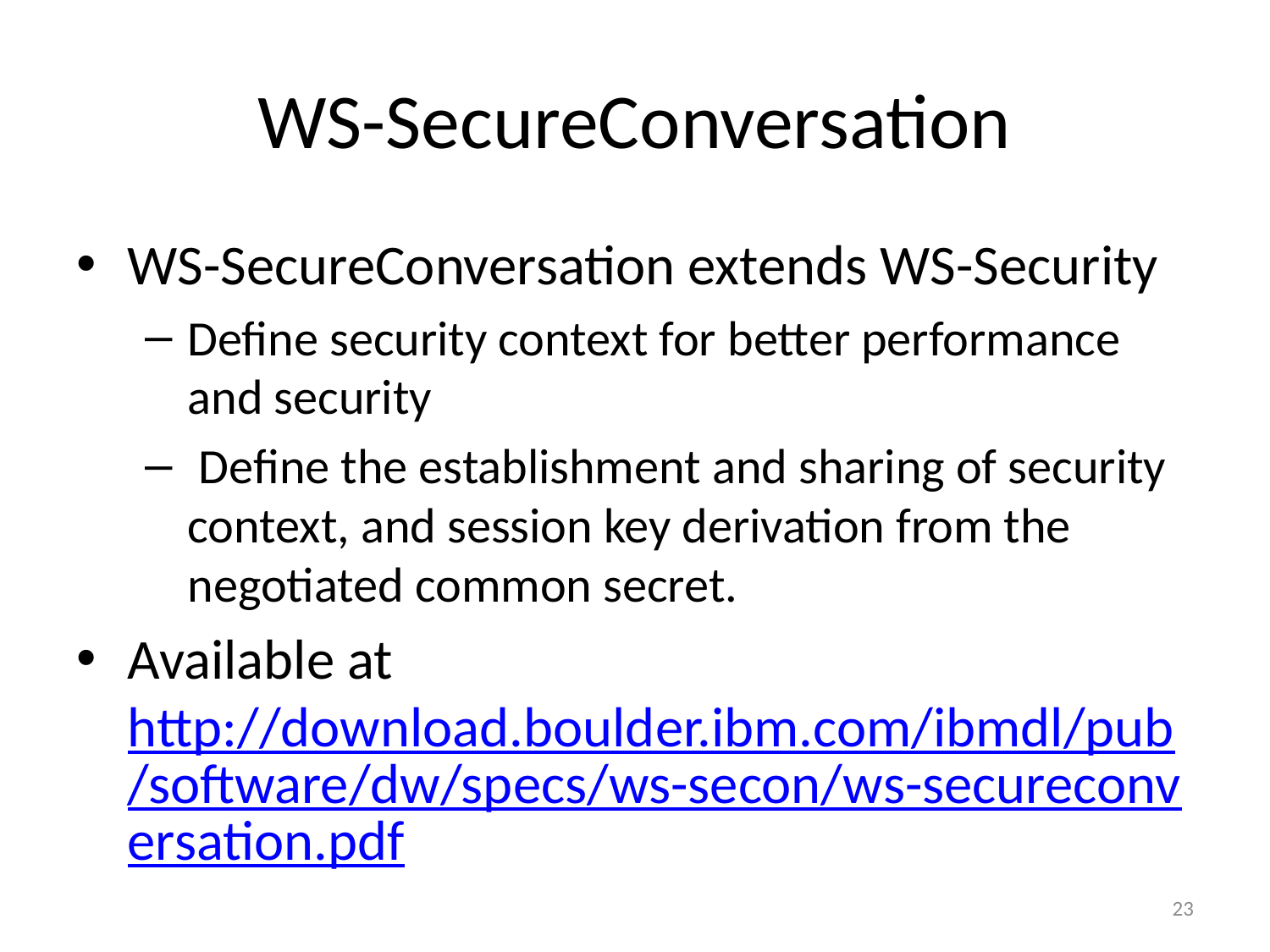

# WS-SecureConversation
WS-SecureConversation extends WS-Security
Define security context for better performance and security
 Define the establishment and sharing of security context, and session key derivation from the negotiated common secret.
Available at http://download.boulder.ibm.com/ibmdl/pub/software/dw/specs/ws-secon/ws-secureconversation.pdf
23